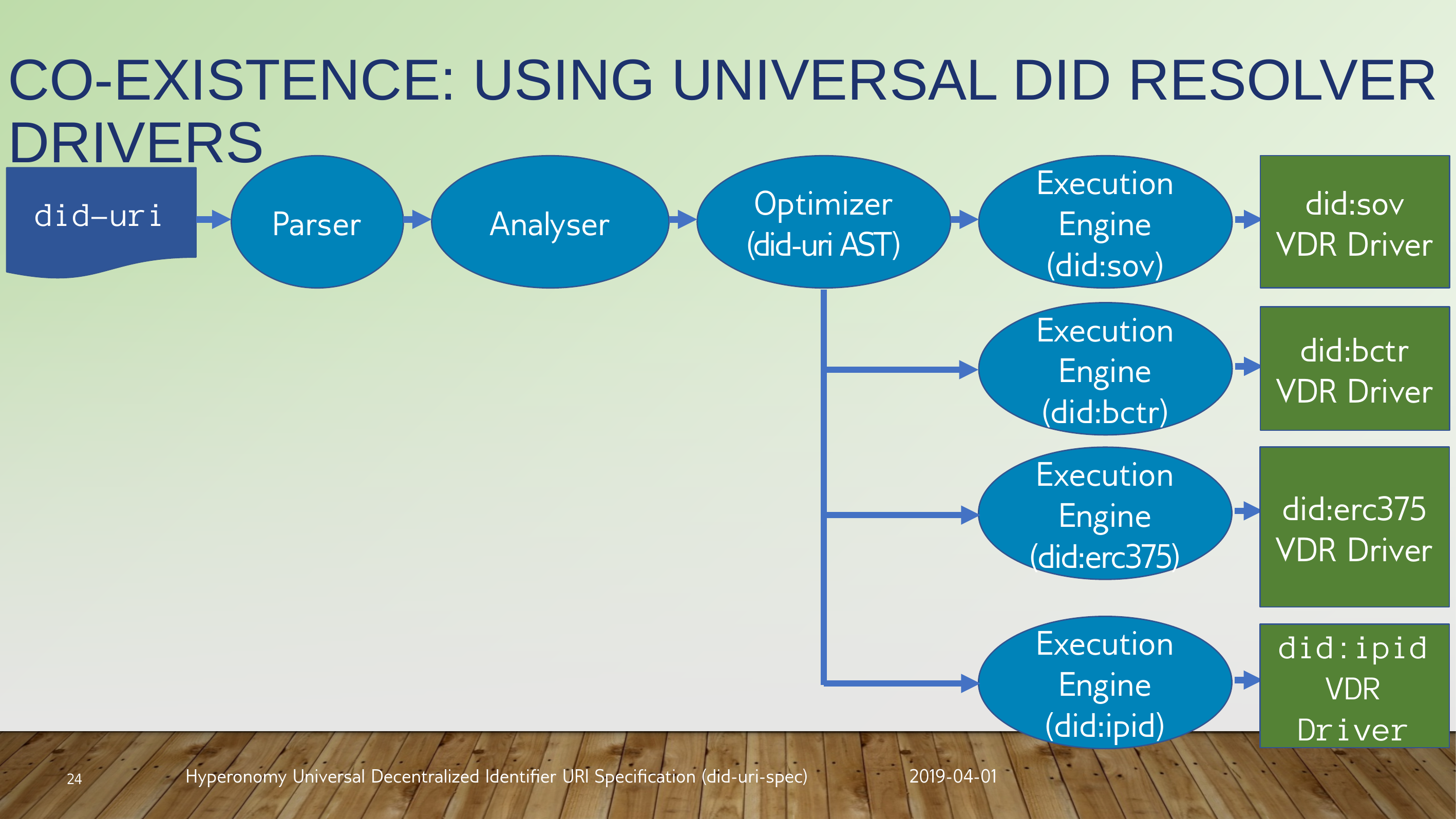

# CO-Existence: Using Universal did Resolver DRIVERS
Analyser
Optimizer (did-uri AST)
Execution Engine (did:sov)
Parser
did:sov
VDR Driver
did-uri
Execution Engine (did:bctr)
did:bctr
VDR Driver
Execution Engine (did:erc375)
did:erc375
VDR Driver
Execution Engine (did:ipid)
did:ipid
VDR Driver
2019-04-01
Hyperonomy Universal Decentralized Identifier URI Specification (did-uri-spec)